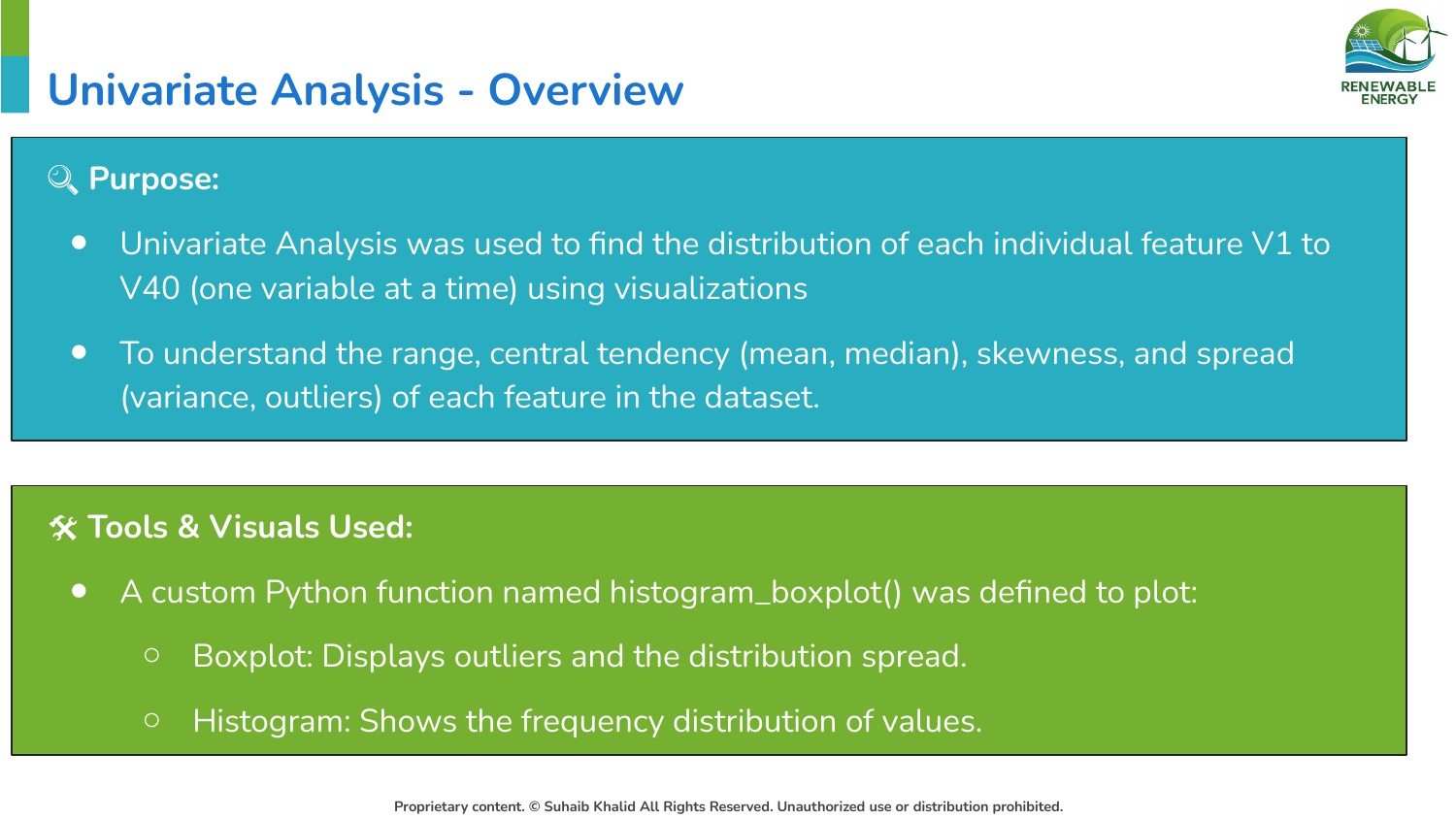

# Univariate Analysis - Overview

🔍 Purpose:
Univariate Analysis was used to find the distribution of each individual feature V1 to V40 (one variable at a time) using visualizations
To understand the range, central tendency (mean, median), skewness, and spread (variance, outliers) of each feature in the dataset.

🛠 Tools & Visuals Used:
A custom Python function named histogram_boxplot() was defined to plot:
Boxplot: Displays outliers and the distribution spread.
Histogram: Shows the frequency distribution of values.